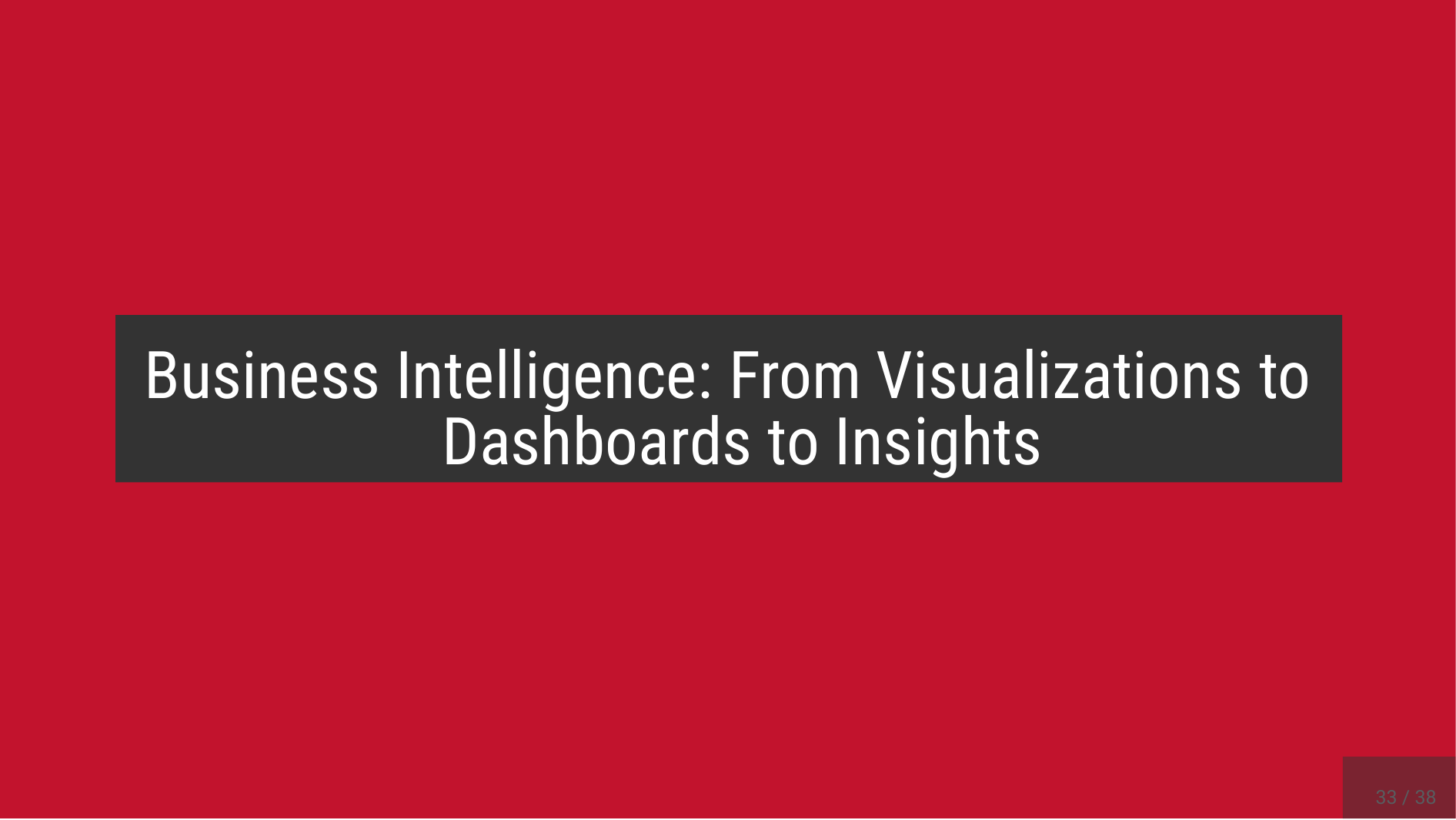

# Business Intelligence: From Visualizations to  Dashboards to Insights

33 / 38